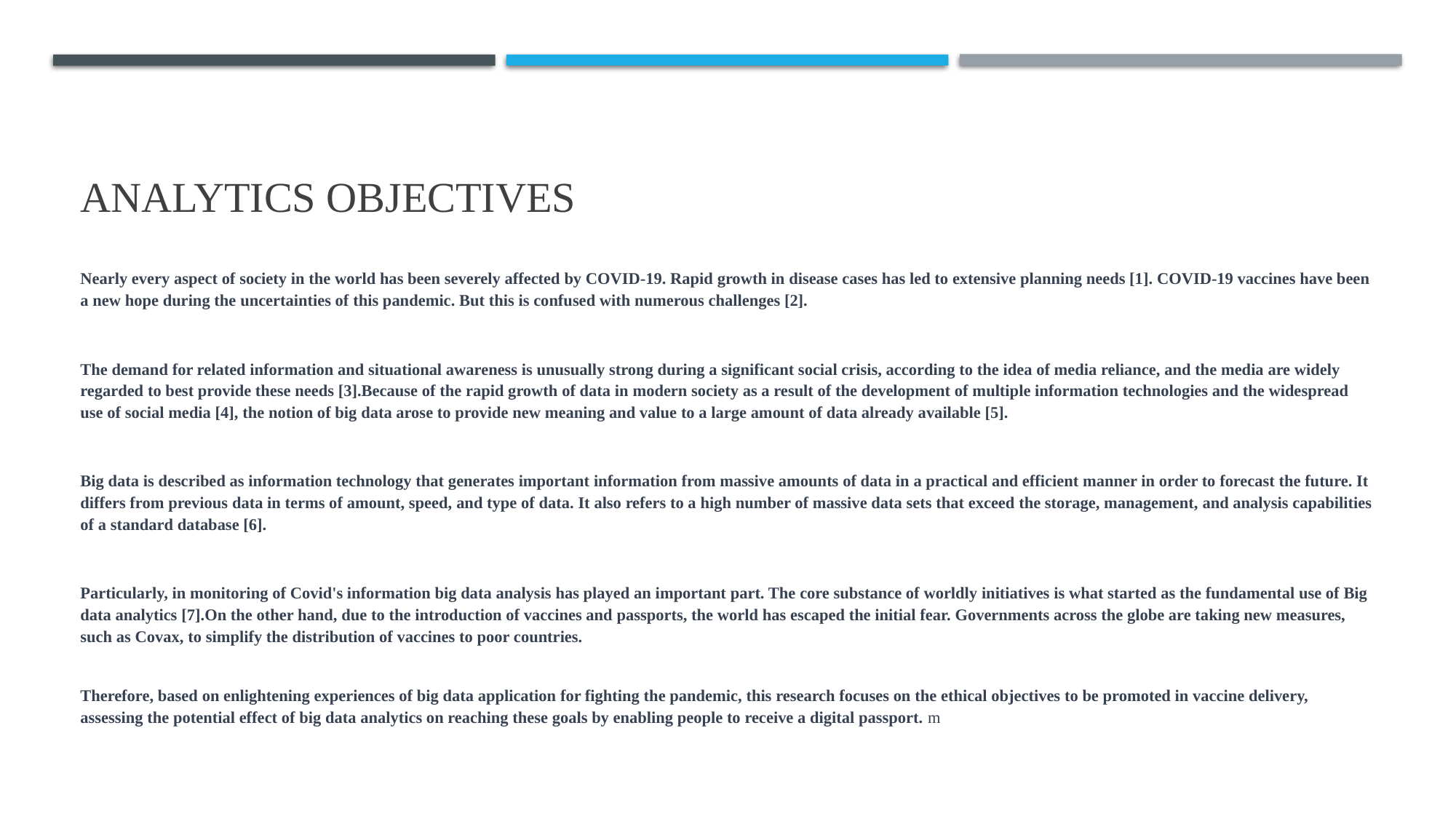

# Analytics objectives
Nearly every aspect of society in the world has been severely affected by COVID-19. Rapid growth in disease cases has led to extensive planning needs [1]. COVID-19 vaccines have been a new hope during the uncertainties of this pandemic. But this is confused with numerous challenges [2].

The demand for related information and situational awareness is unusually strong during a significant social crisis, according to the idea of media reliance, and the media are widely regarded to best provide these needs [3].Because of the rapid growth of data in modern society as a result of the development of multiple information technologies and the widespread use of social media [4], the notion of big data arose to provide new meaning and value to a large amount of data already available [5].

Big data is described as information technology that generates important information from massive amounts of data in a practical and efficient manner in order to forecast the future. It differs from previous data in terms of amount, speed, and type of data. It also refers to a high number of massive data sets that exceed the storage, management, and analysis capabilities of a standard database [6].

Particularly, in monitoring of Covid's information big data analysis has played an important part. The core substance of worldly initiatives is what started as the fundamental use of Big data analytics [7].On the other hand, due to the introduction of vaccines and passports, the world has escaped the initial fear. Governments across the globe are taking new measures, such as Covax, to simplify the distribution of vaccines to poor countries.

Therefore, based on enlightening experiences of big data application for fighting the pandemic, this research focuses on the ethical objectives to be promoted in vaccine delivery, assessing the potential effect of big data analytics on reaching these goals by enabling people to receive a digital passport. m